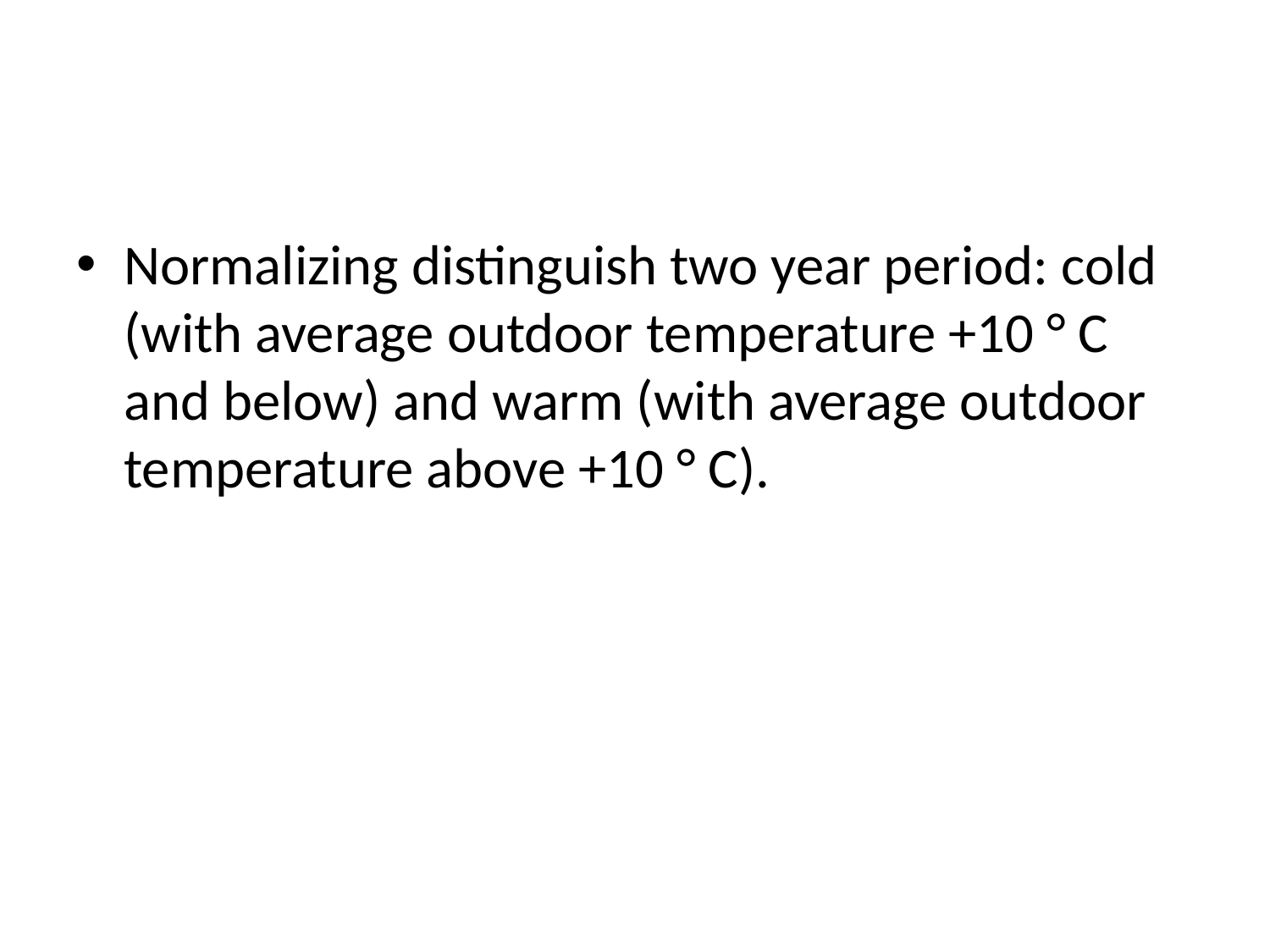

#
Normalizing distinguish two year period: cold (with average outdoor temperature +10 ° C and below) and warm (with average outdoor temperature above +10 ° C).